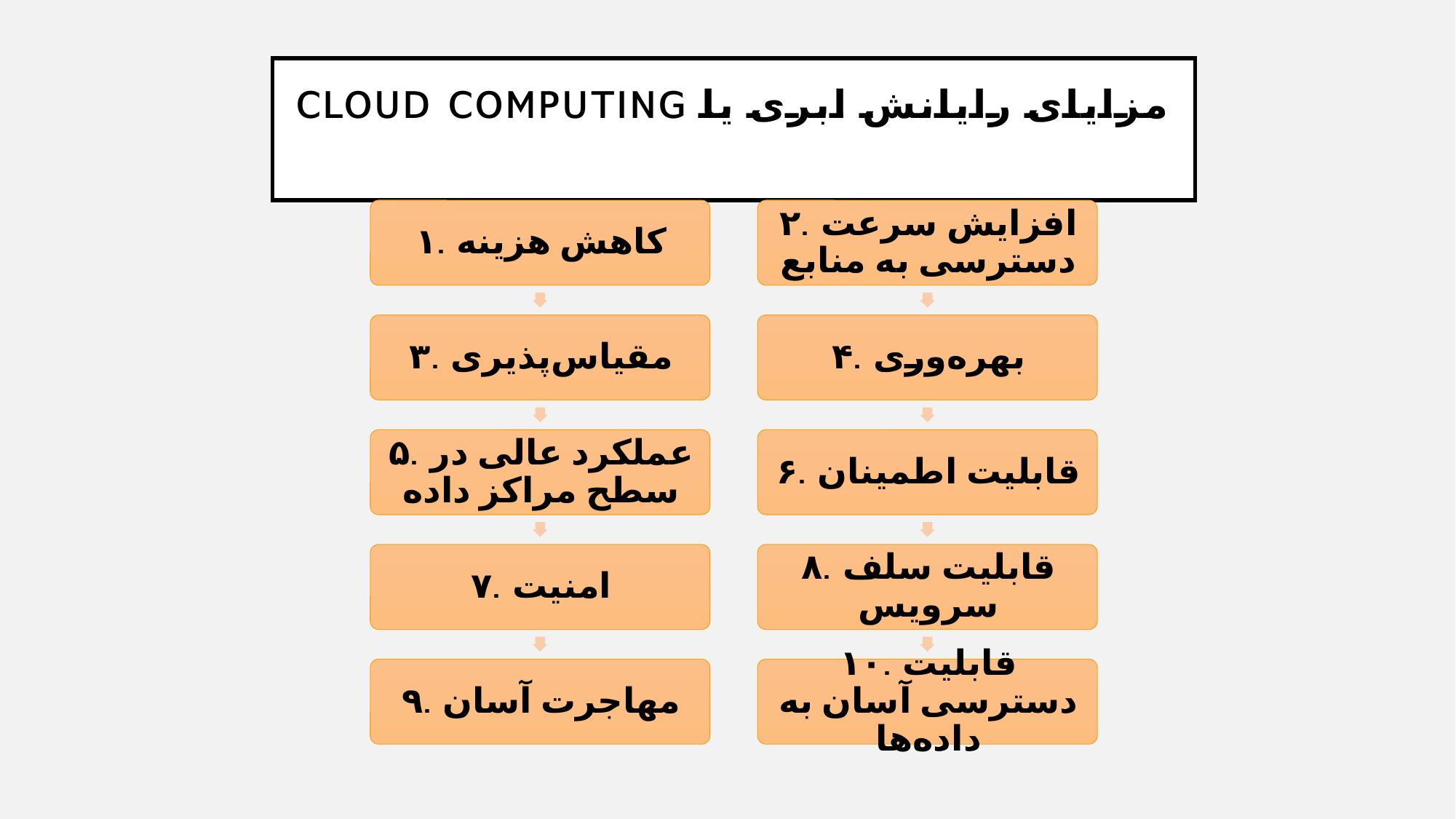

# مزایای رایانش ابری یا Cloud computing
۱. کاهش هزینه
۳. مقیاس‌پذیری
۵. عملکرد عالی در سطح مراکز داده
۷. امنیت
۹. مهاجرت آسان
۲. افزایش سرعت دسترسی به منابع
۴. بهره‌وری
۶. قابلیت اطمینان
۸. قابلیت سلف سرویس
۱۰. قابلیت دسترسی آسان به داده‌ها